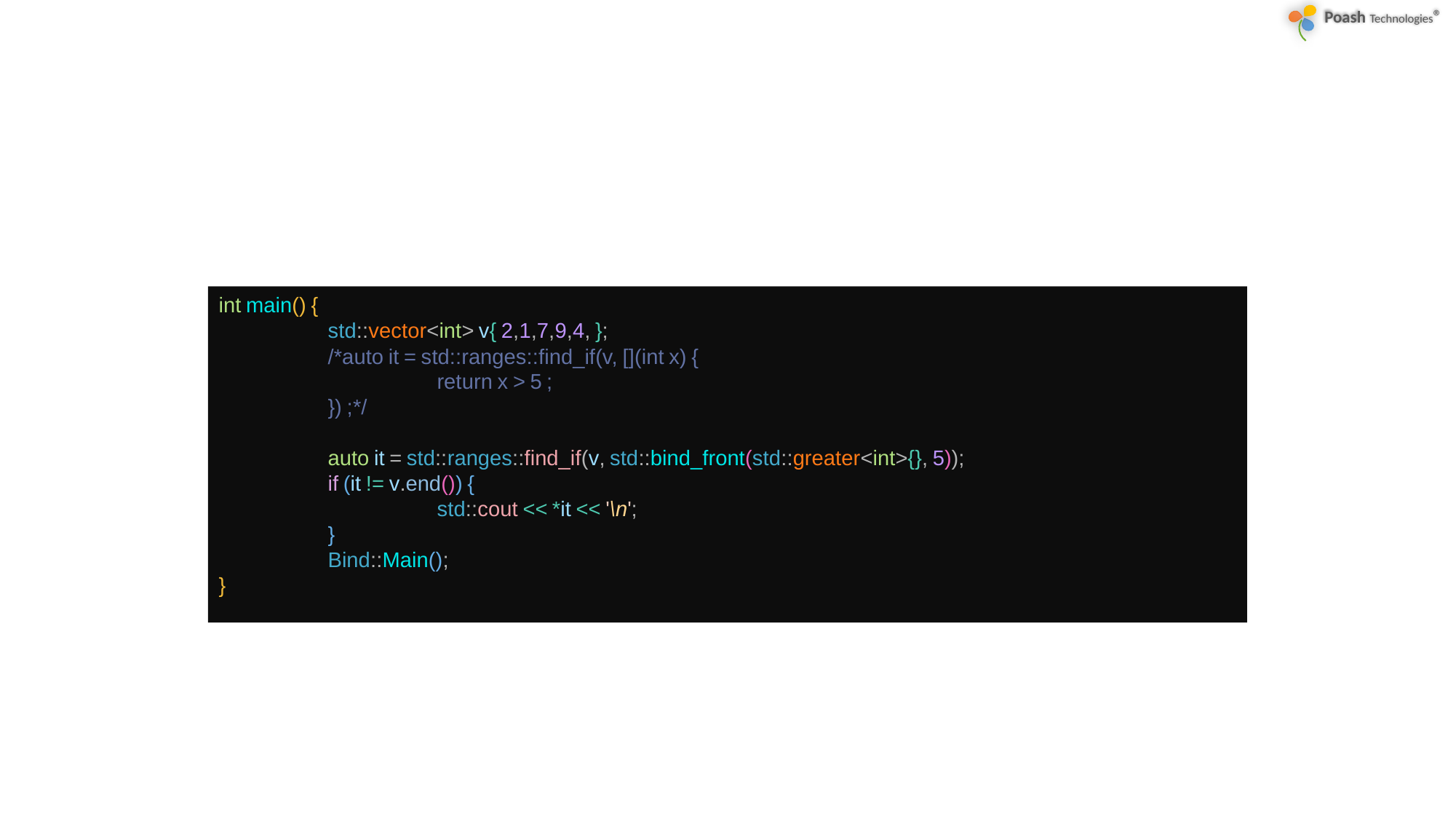

#
int main() {
	std::vector<int> v{ 2,1,7,9,4, };
	/*auto it = std::ranges::find_if(v, [](int x) {
		return x > 5 ;
	}) ;*/

	auto it = std::ranges::find_if(v, std::bind_front(std::greater<int>{}, 5));
	if (it != v.end()) {
		std::cout << *it << '\n';
	}
	Bind::Main();
}